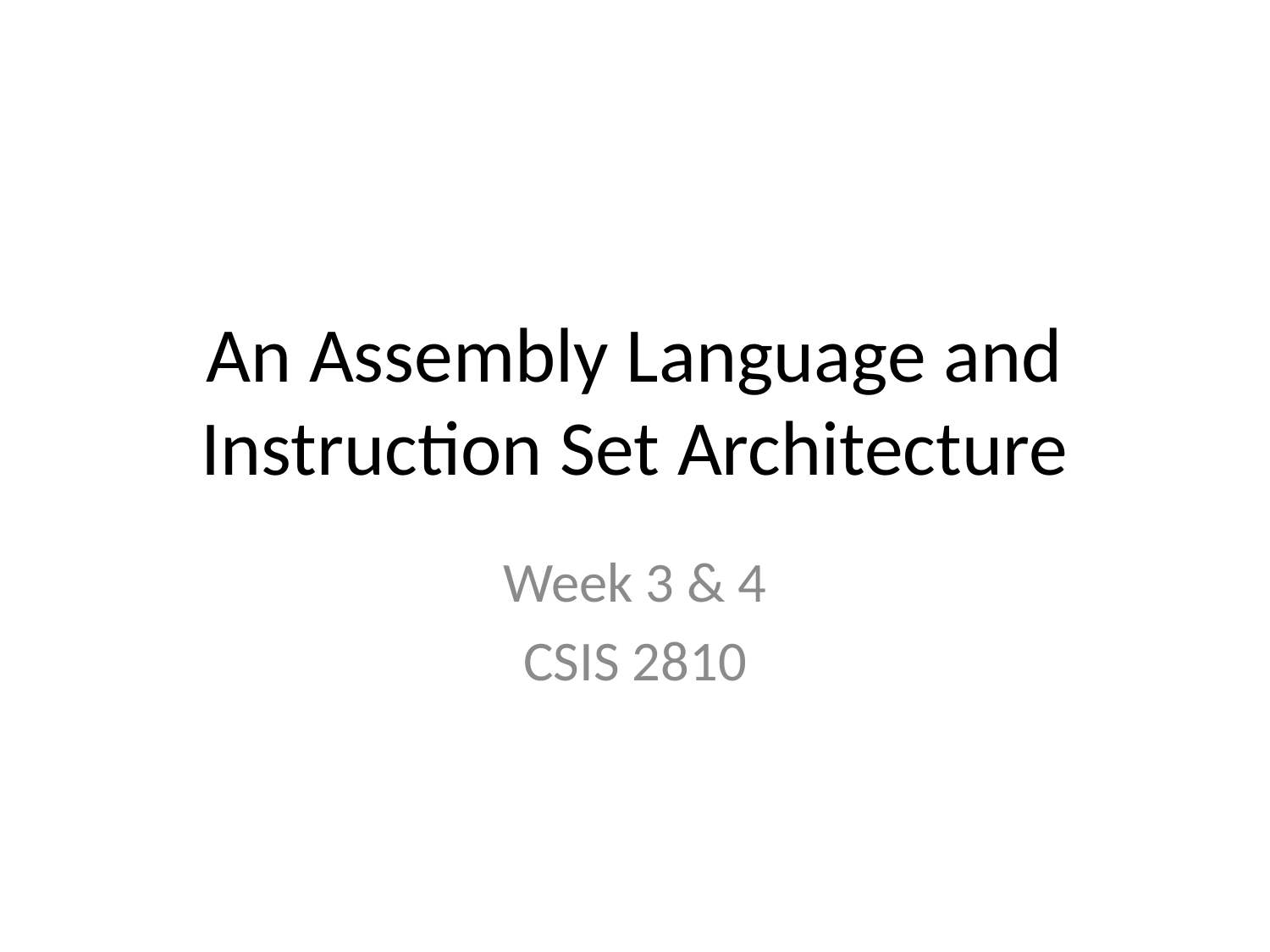

# An Assembly Language and Instruction Set Architecture
Week 3 & 4
CSIS 2810